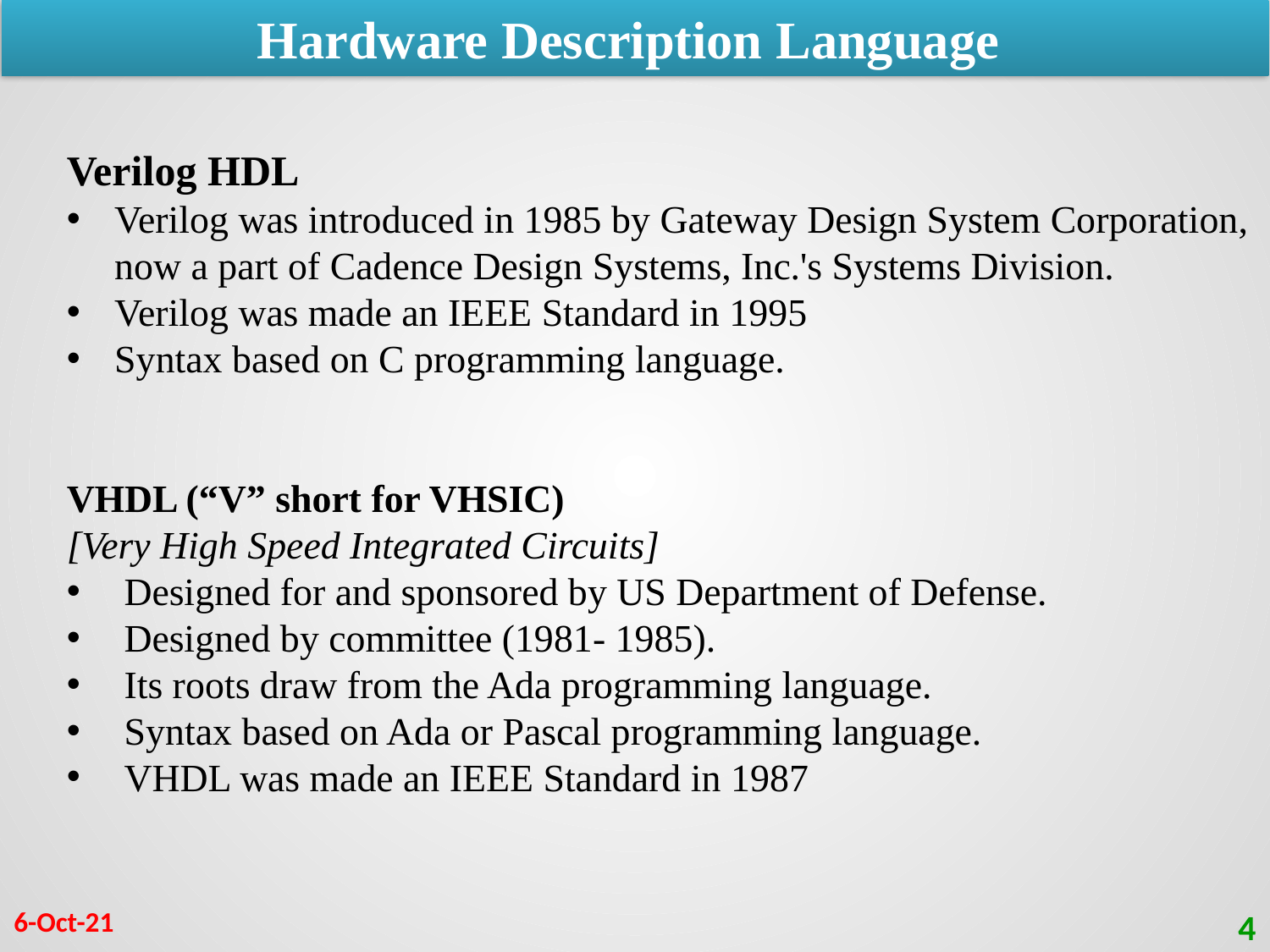

Hardware Description Language
Verilog HDL
Verilog was introduced in 1985 by Gateway Design System Corporation, now a part of Cadence Design Systems, Inc.'s Systems Division.
Verilog was made an IEEE Standard in 1995
Syntax based on C programming language.

VHDL (“V” short for VHSIC)
[Very High Speed Integrated Circuits]
 Designed for and sponsored by US Department of Defense.
 Designed by committee (1981- 1985).
 Its roots draw from the Ada programming language.
 Syntax based on Ada or Pascal programming language.
 VHDL was made an IEEE Standard in 1987
6-Oct-21
4